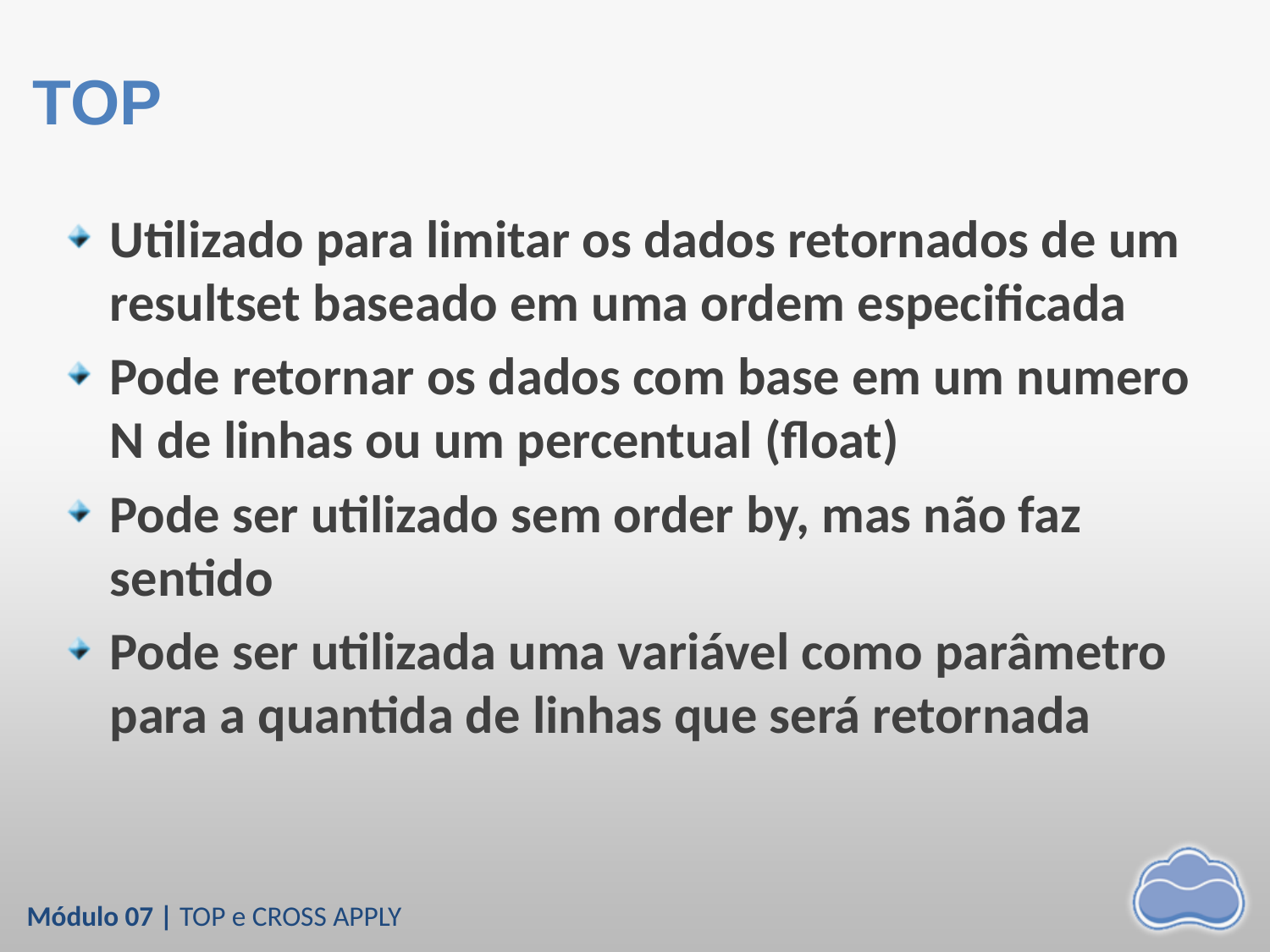

# TOP
Utilizado para limitar os dados retornados de um resultset baseado em uma ordem especificada
Pode retornar os dados com base em um numero N de linhas ou um percentual (float)
Pode ser utilizado sem order by, mas não faz sentido
Pode ser utilizada uma variável como parâmetro para a quantida de linhas que será retornada